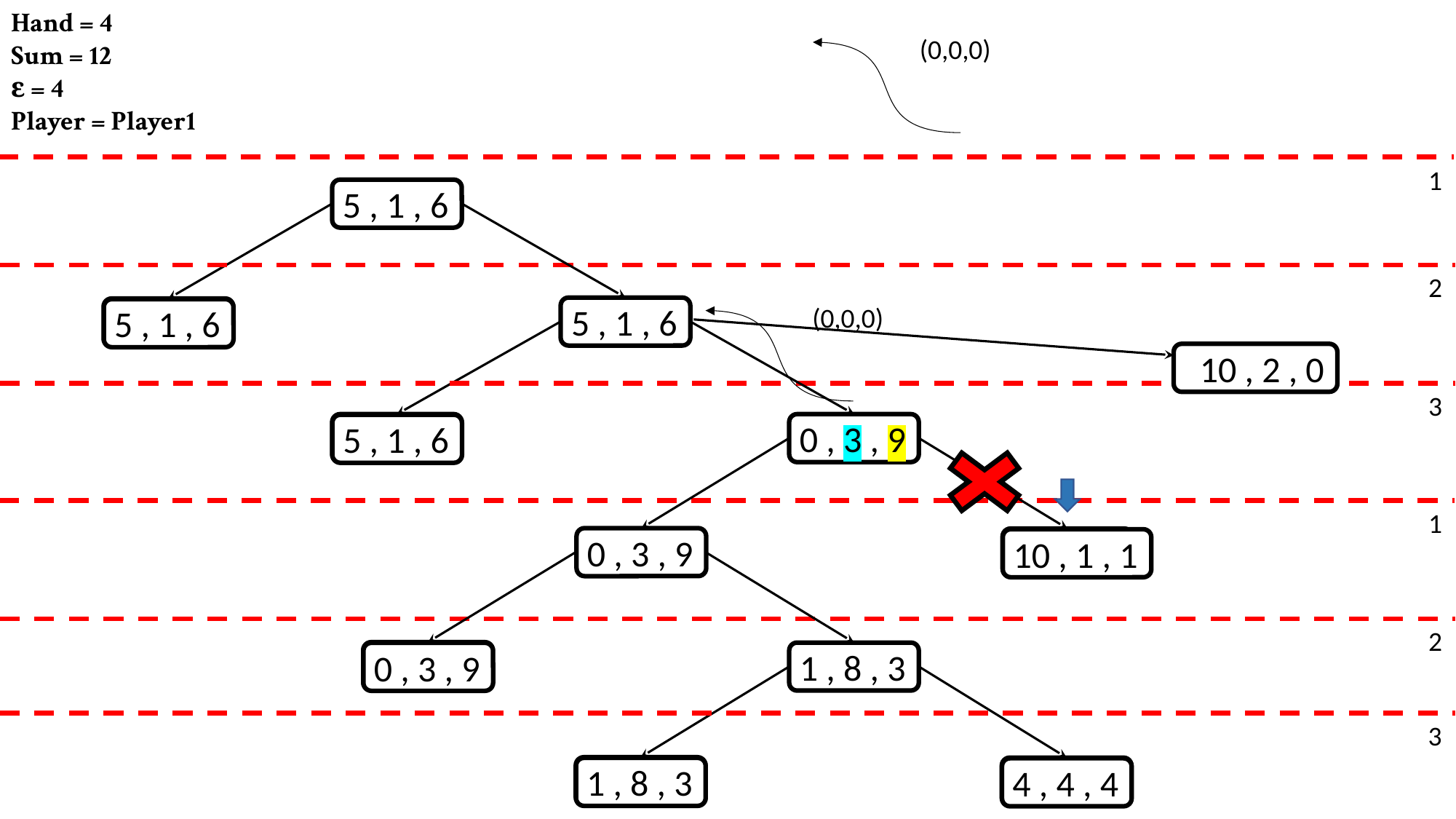

Hand = 4
Sum = 12
ɛ = 4
Player = Player1

(0,0,0)
1
5 , 1 , 6
2
(0,0,0)
5 , 1 , 6
 4 , 5 , 3
 5 , 1 , 6
10 , 2 , 0
3
 1 , 2 , 9
0 , 3 , 9
 5 , 1 , 6

1
0 , 3 , 9
 8 , 4 , 0
 10 , 1 , 1
2
 4 , 1 , 7
 1 , 8 , 3
 0 , 3 , 9
3
 6 , 5 , 1
 1 , 6 , 5
 1 , 8 , 3
 4 , 4 , 4